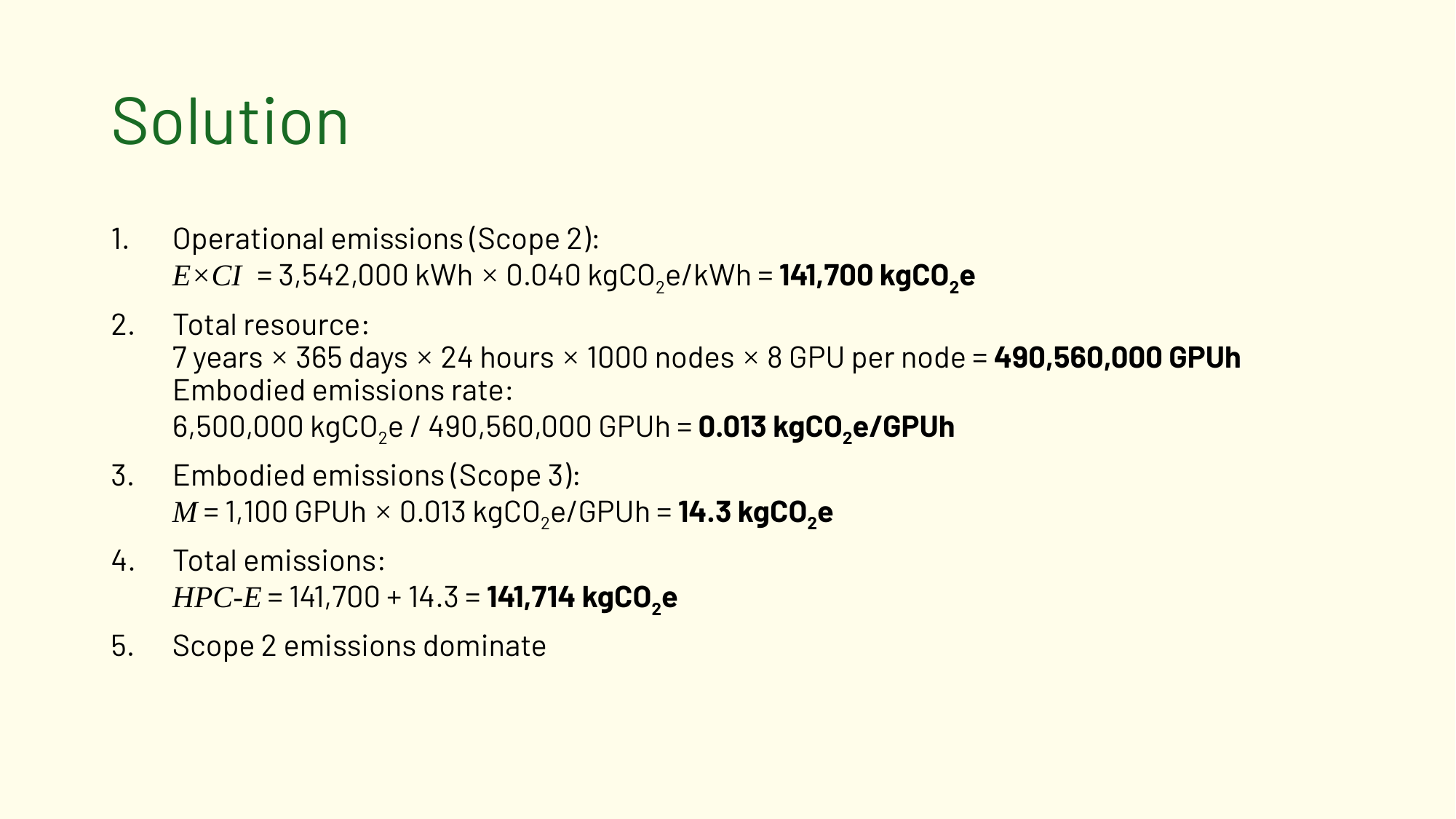

# Solution
Operational emissions (Scope 2):
E×CI  = 3,542,000 kWh × 0.040 kgCO2e/kWh = 141,700 kgCO2e
Total resource:
7 years × 365 days × 24 hours × 1000 nodes × 8 GPU per node = 490,560,000 GPUh
Embodied emissions rate:
6,500,000 kgCO2e / 490,560,000 GPUh = 0.013 kgCO2e/GPUh
Embodied emissions (Scope 3):
M = 1,100 GPUh × 0.013 kgCO2e/GPUh = 14.3 kgCO2e
Total emissions:
HPC-E = 141,700 + 14.3 = 141,714 kgCO2e
Scope 2 emissions dominate